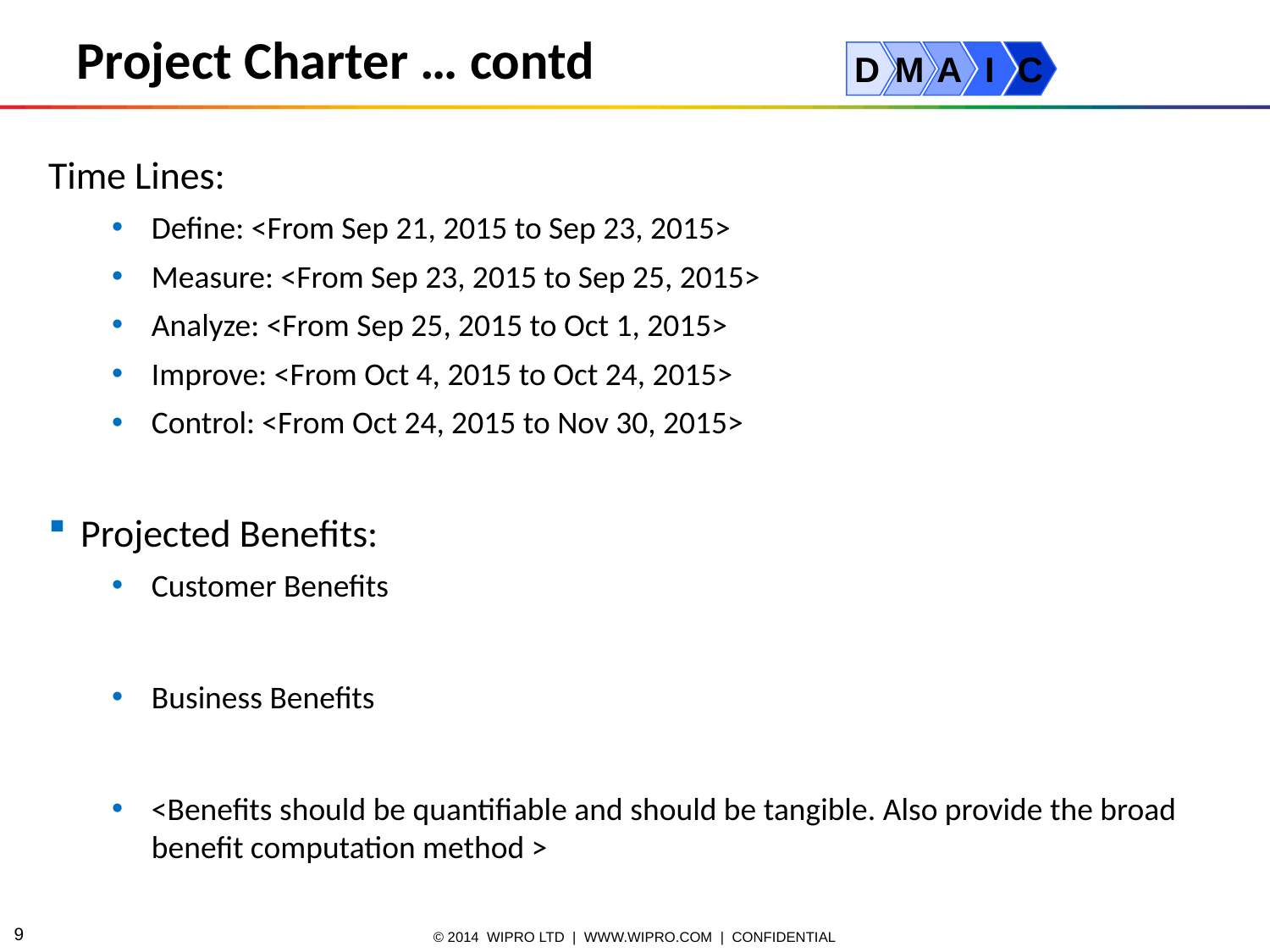

Project Charter … contd
D
M
A
I
C
Time Lines:
Define: <From Sep 21, 2015 to Sep 23, 2015>
Measure: <From Sep 23, 2015 to Sep 25, 2015>
Analyze: <From Sep 25, 2015 to Oct 1, 2015>
Improve: <From Oct 4, 2015 to Oct 24, 2015>
Control: <From Oct 24, 2015 to Nov 30, 2015>

Projected Benefits:
Customer Benefits

Business Benefits

<Benefits should be quantifiable and should be tangible. Also provide the broad benefit computation method >